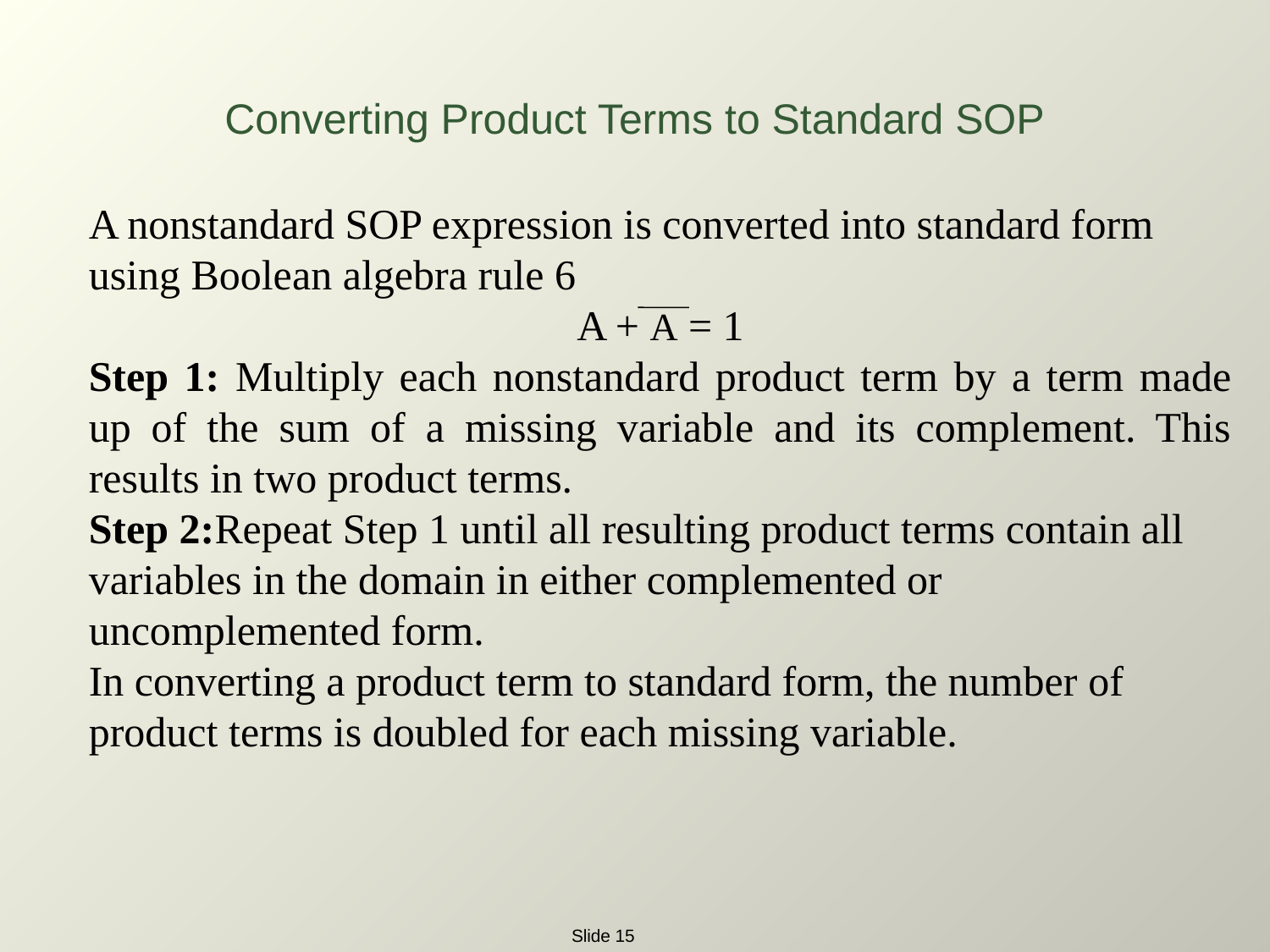

Converting Product Terms to Standard SOP
A nonstandard SOP expression is converted into standard form using Boolean algebra rule 6
A + A = 1
Step 1: Multiply each nonstandard product term by a term made up of the sum of a missing variable and its complement. This results in two product terms.
Step 2:Repeat Step 1 until all resulting product terms contain all variables in the domain in either complemented or uncomplemented form.
In converting a product term to standard form, the number of product terms is doubled for each missing variable.